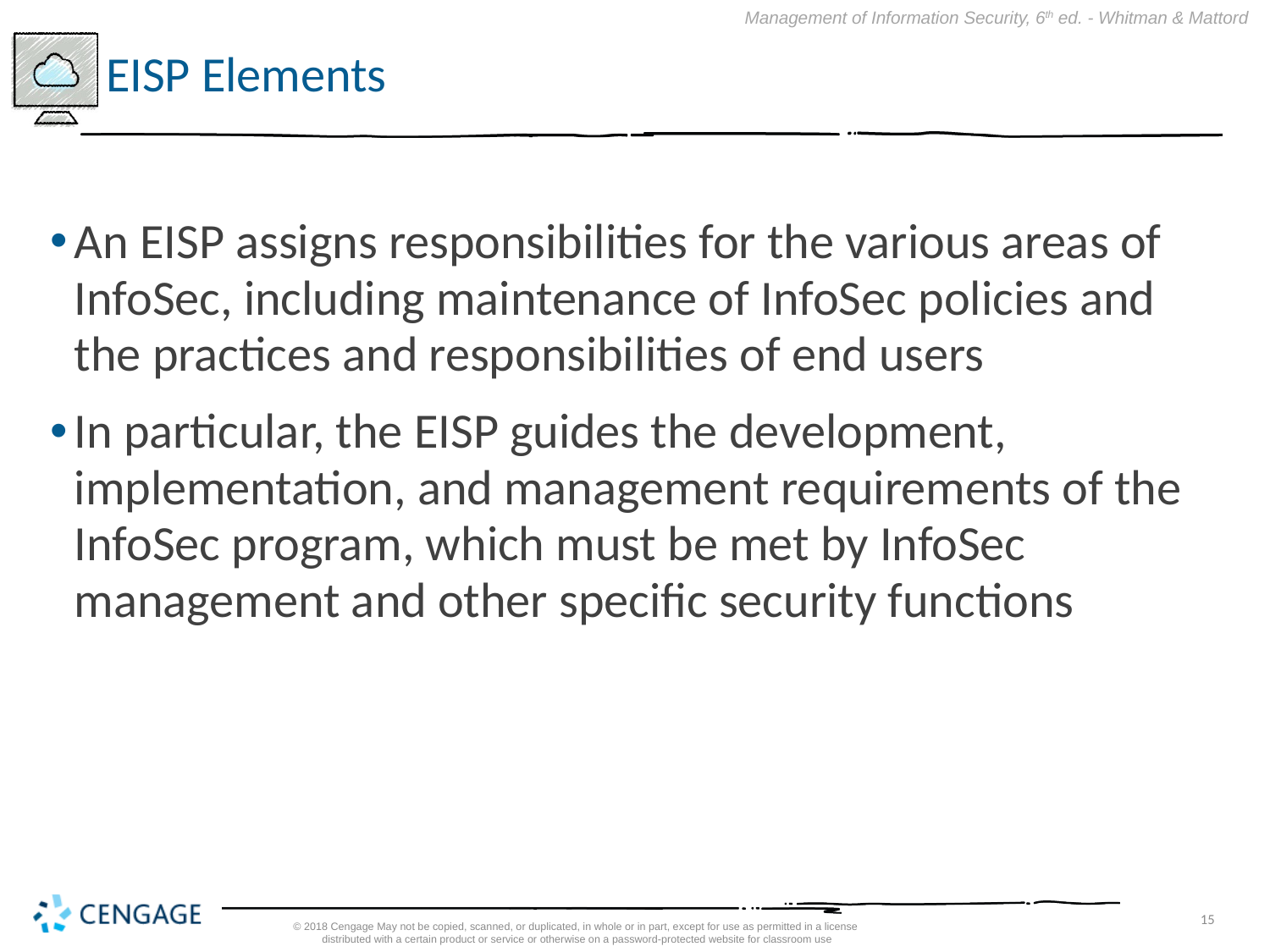

# EISP Elements
An EISP assigns responsibilities for the various areas of InfoSec, including maintenance of InfoSec policies and the practices and responsibilities of end users
In particular, the EISP guides the development, implementation, and management requirements of the InfoSec program, which must be met by InfoSec management and other specific security functions